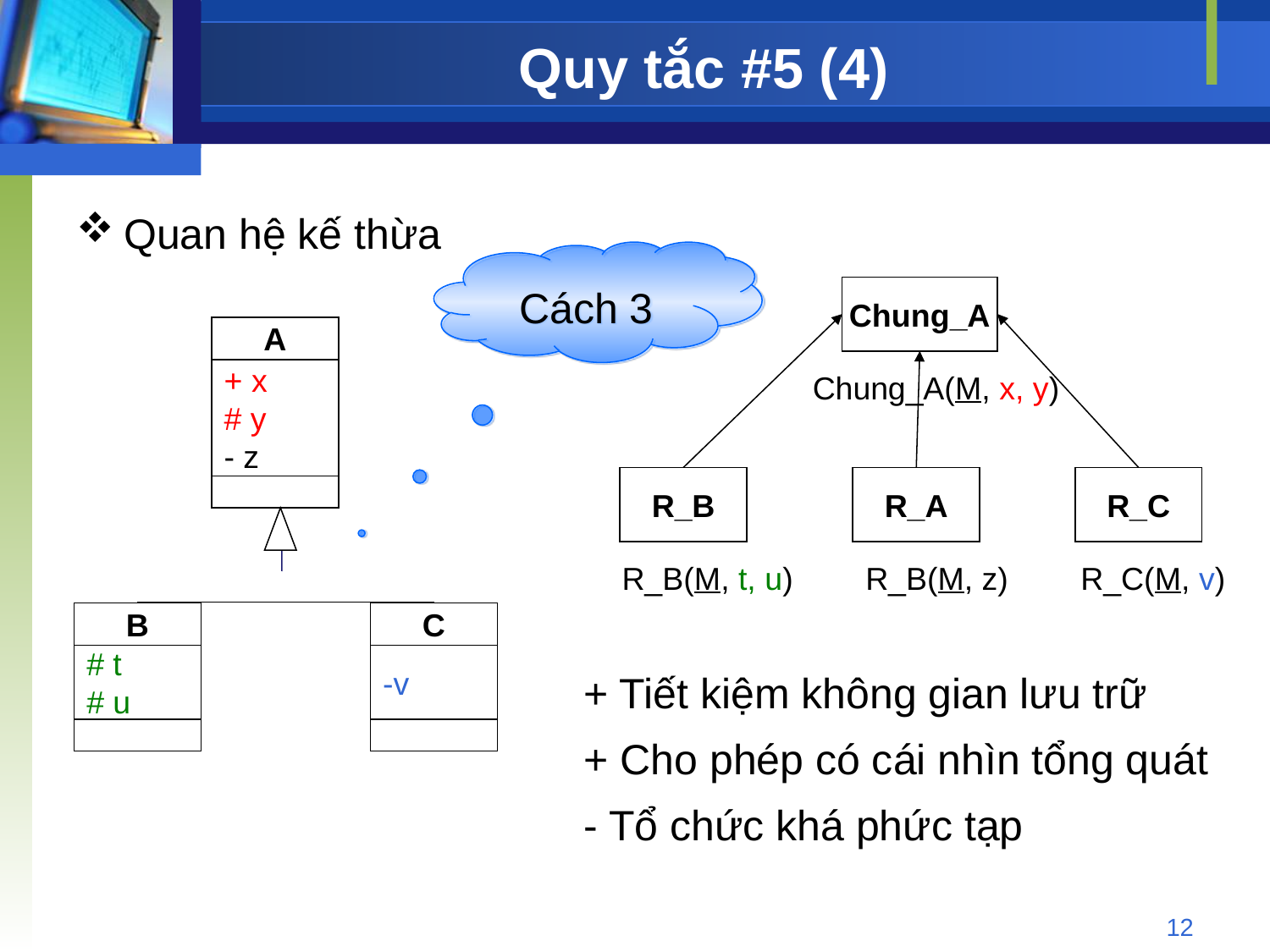

# Quy tắc #5 (4)
Quan hệ kế thừa
Cách 3
Chung_A
Chung_A(M, x, y)
R_B
R_A
R_C
R_B(M, t, u)
R_B(M, z)
R_C(M, v)
A
+ x
# y
- z

B
# t
# u

C
-v

+ Tiết kiệm không gian lưu trữ
+ Cho phép có cái nhìn tổng quát
- Tổ chức khá phức tạp
12